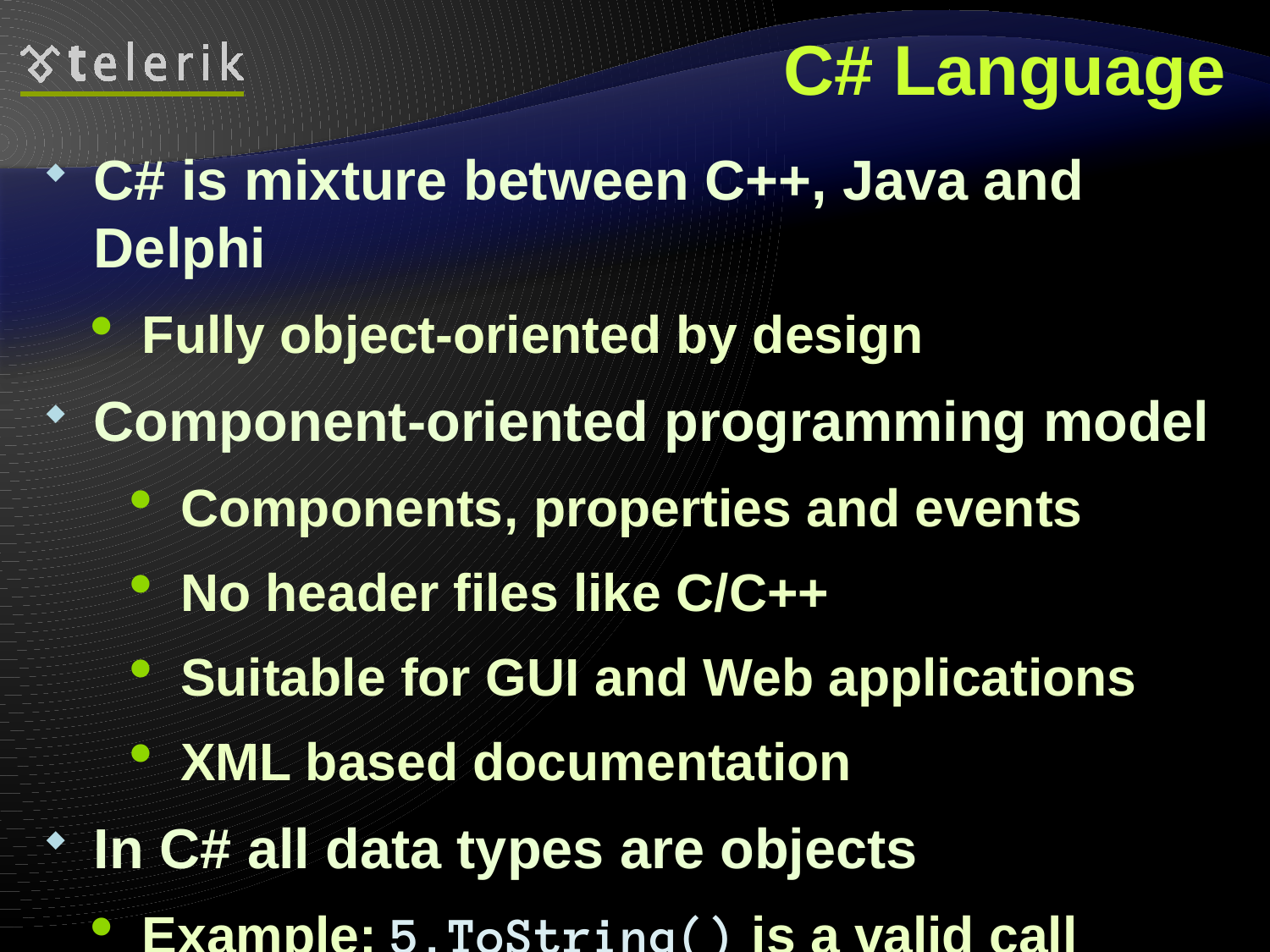

# C# Language
C# is mixture between C++, Java and Delphi
Fully object-oriented by design
Component-oriented programming model
Components, properties and events
No header files like C/C++
Suitable for GUI and Web applications
XML based documentation
In C# all data types are objects
Example: 5.ToString() is a valid call